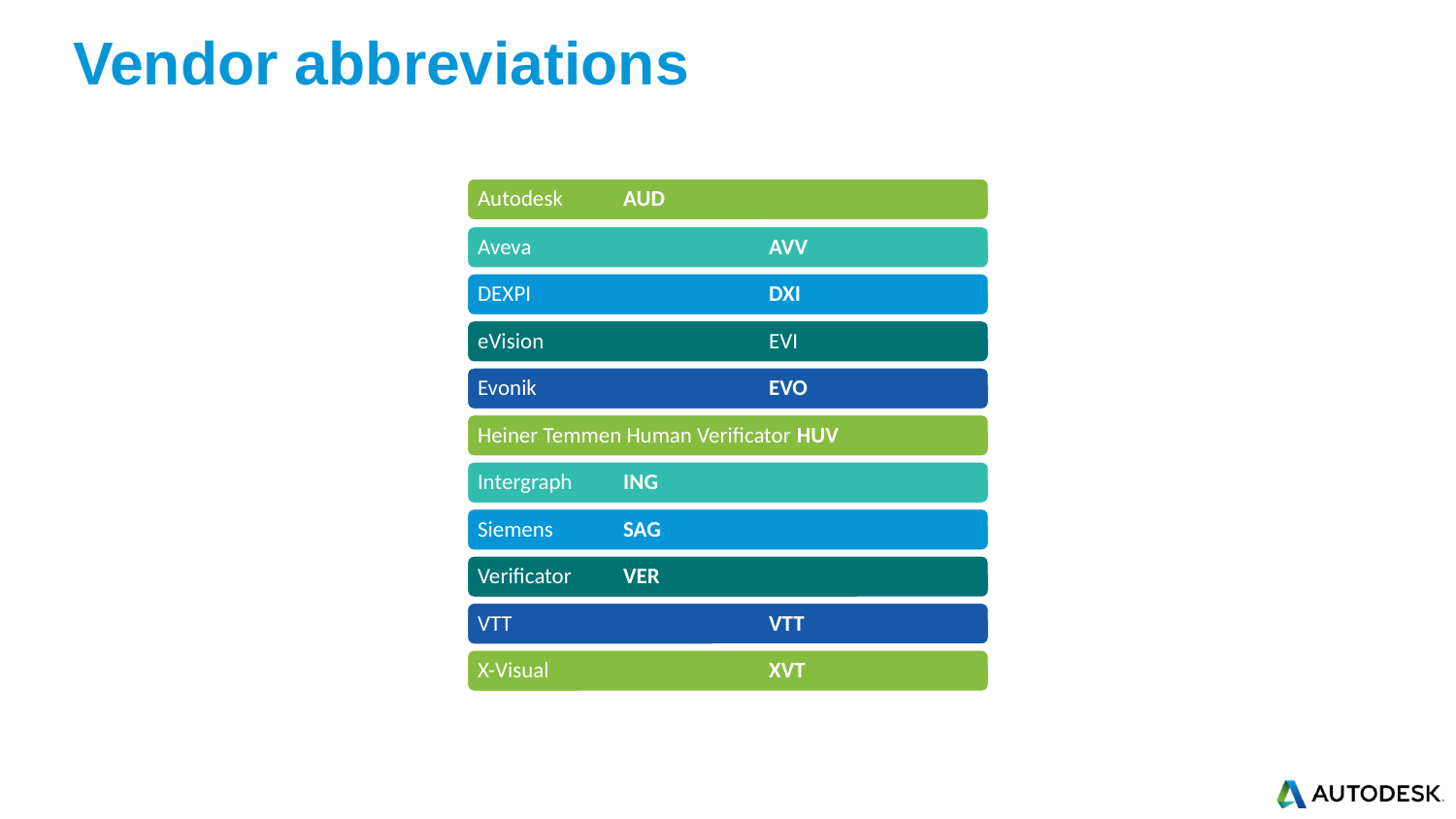

# Vendor abbreviations
Autodesk 	AUD
Aveva 		AVV
DEXPI 		DXI
eVision		EVI
Evonik 		EVO
Heiner Temmen Human Verificator HUV
Intergraph 	ING
Siemens 	SAG
Verificator 	VER
VTT 		VTT
X-Visual 		XVT